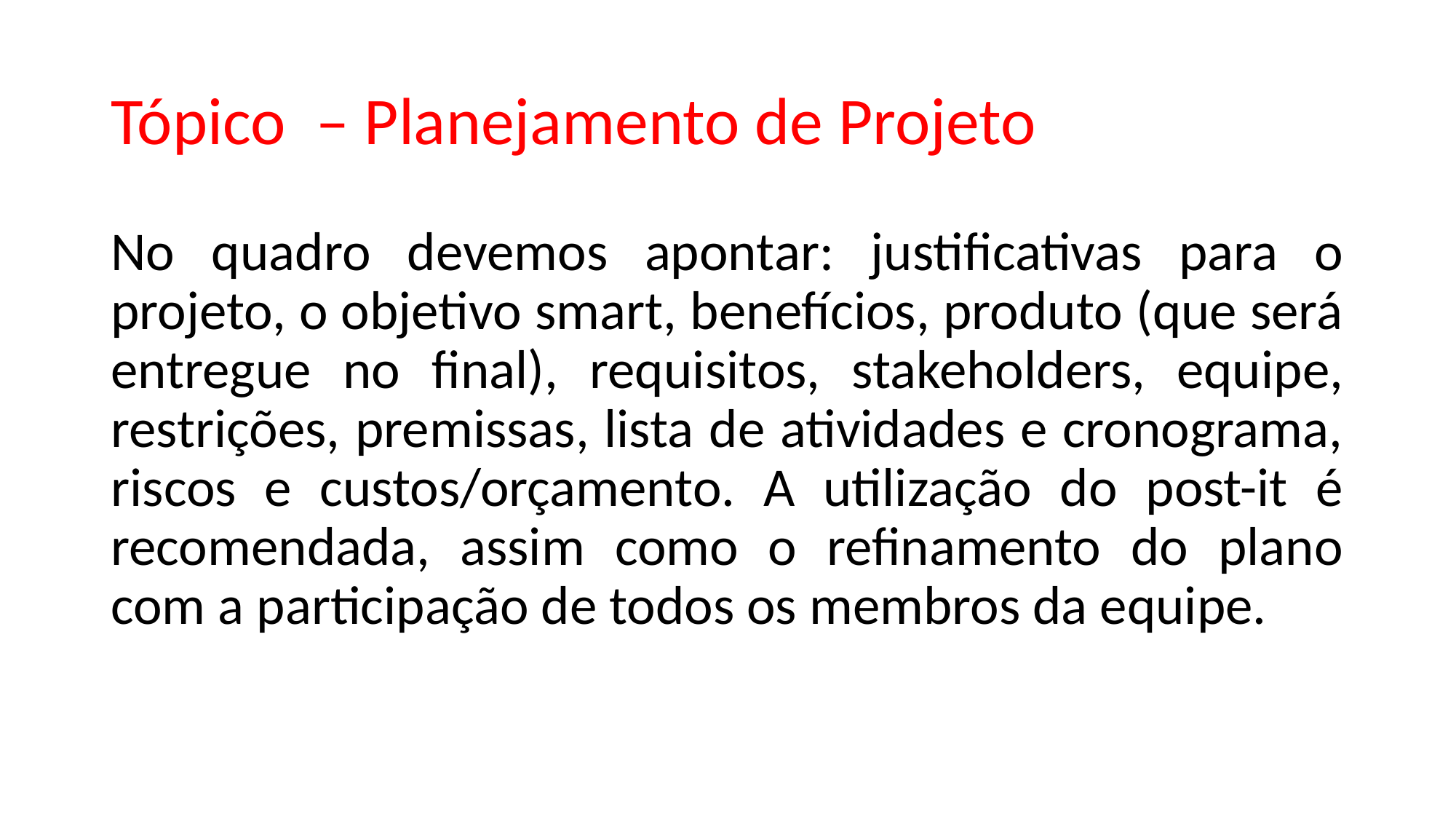

# Tópico  – Planejamento de Projeto
No quadro devemos apontar: justificativas para o projeto, o objetivo smart, benefícios, produto (que será entregue no final), requisitos, stakeholders, equipe, restrições, premissas, lista de atividades e cronograma, riscos e custos/orçamento. A utilização do post-it é recomendada, assim como o refinamento do plano com a participação de todos os membros da equipe.